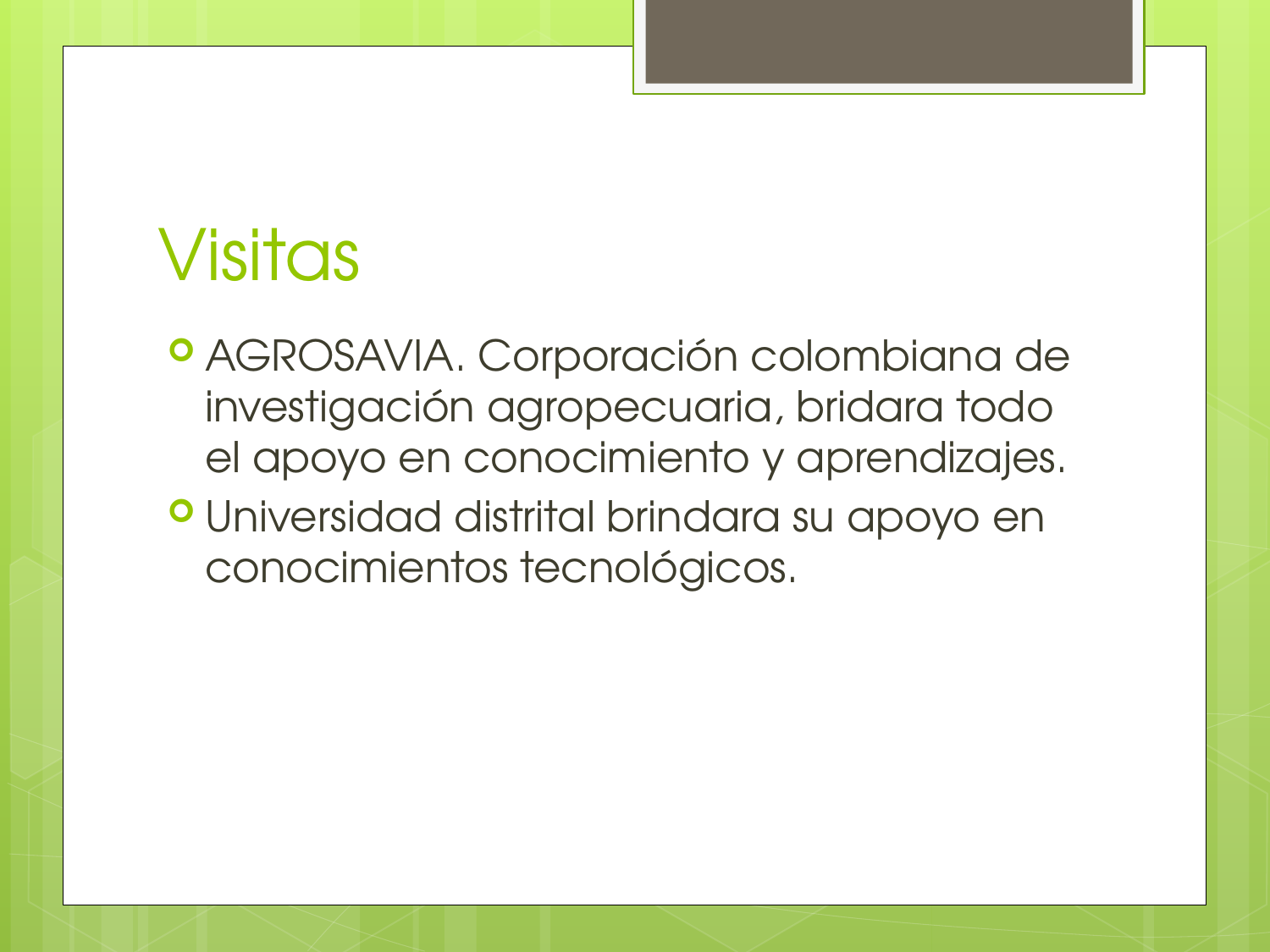

# Visitas
AGROSAVIA. Corporación colombiana de investigación agropecuaria, bridara todo el apoyo en conocimiento y aprendizajes.
Universidad distrital brindara su apoyo en conocimientos tecnológicos.